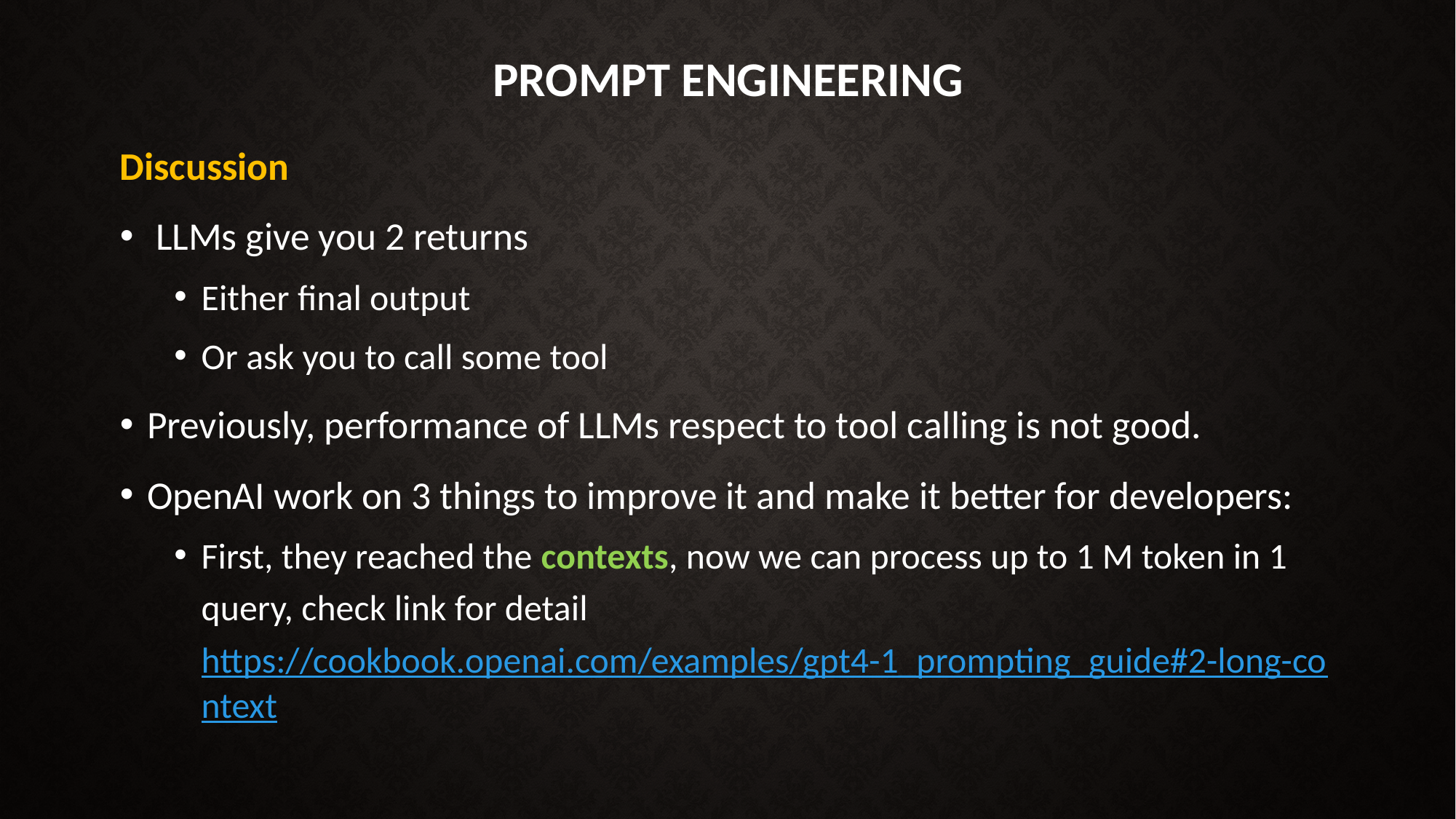

# Prompt Engineering
Discussion
 LLMs give you 2 returns
Either final output
Or ask you to call some tool
Previously, performance of LLMs respect to tool calling is not good.
OpenAI work on 3 things to improve it and make it better for developers:
First, they reached the contexts, now we can process up to 1 M token in 1 query, check link for detail https://cookbook.openai.com/examples/gpt4-1_prompting_guide#2-long-context